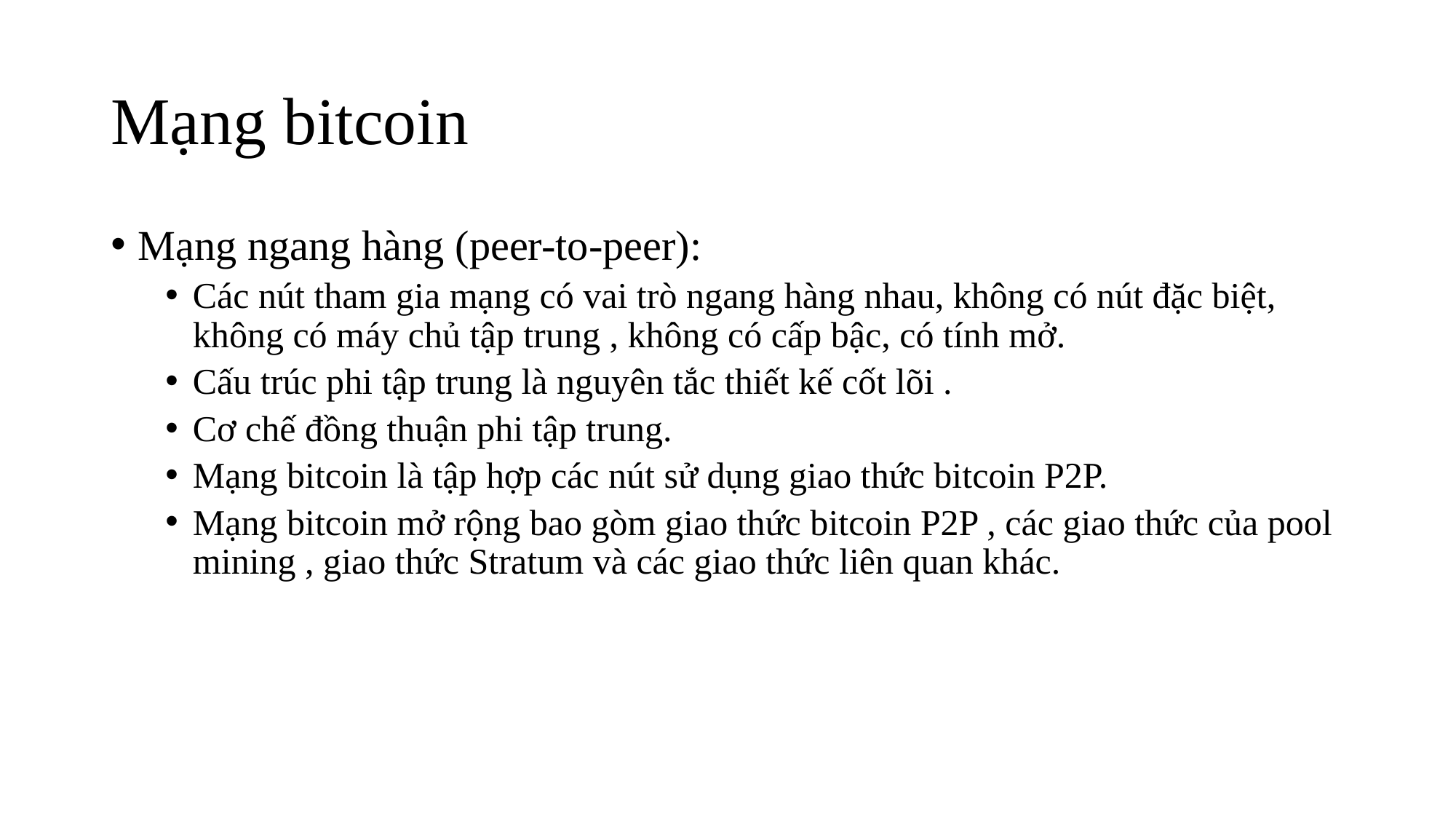

# Mạng bitcoin
Mạng ngang hàng (peer-to-peer):
Các nút tham gia mạng có vai trò ngang hàng nhau, không có nút đặc biệt, không có máy chủ tập trung , không có cấp bậc, có tính mở.
Cấu trúc phi tập trung là nguyên tắc thiết kế cốt lõi .
Cơ chế đồng thuận phi tập trung.
Mạng bitcoin là tập hợp các nút sử dụng giao thức bitcoin P2P.
Mạng bitcoin mở rộng bao gòm giao thức bitcoin P2P , các giao thức của pool mining , giao thức Stratum và các giao thức liên quan khác.